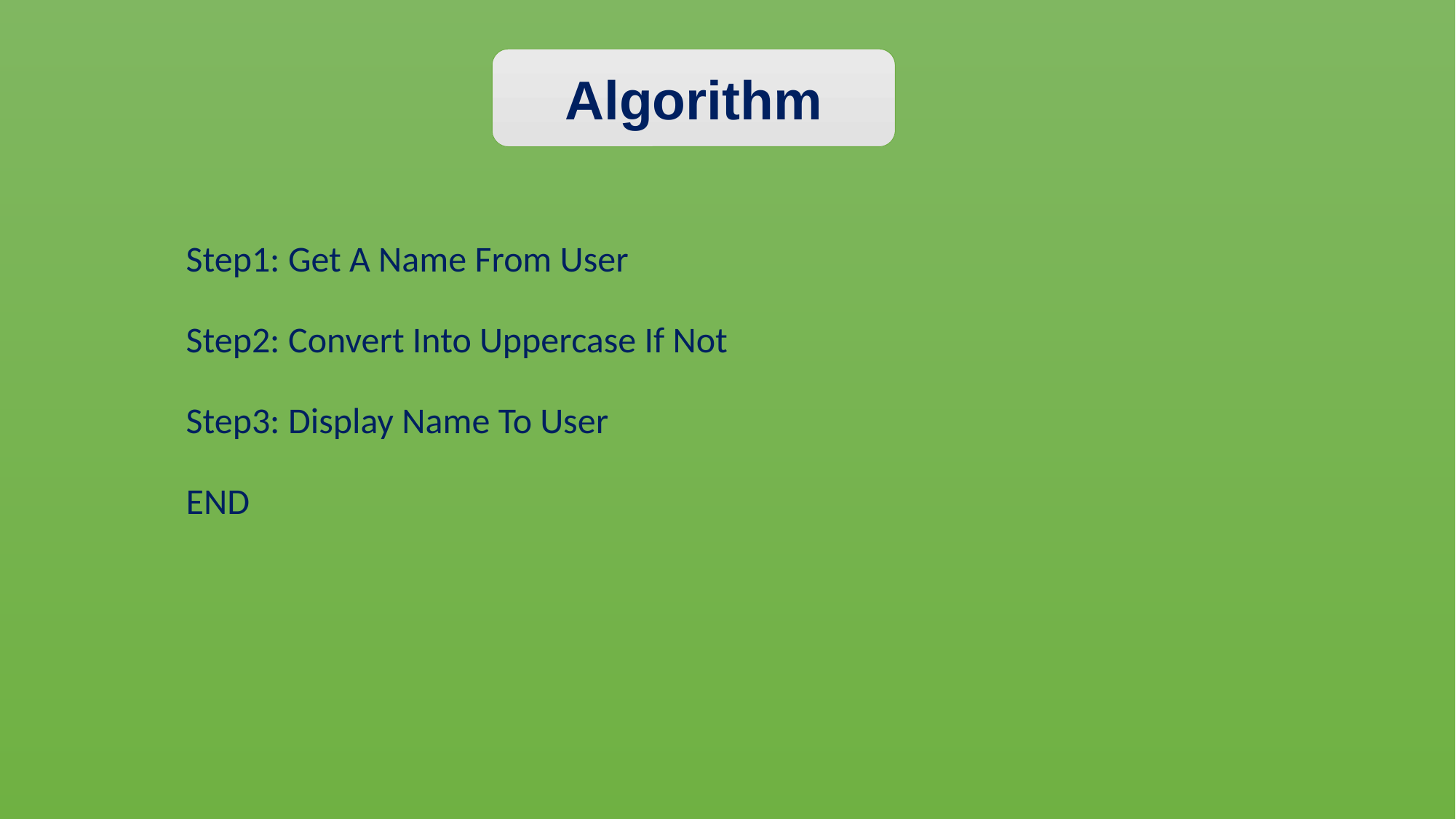

Algorithm
Step1: Get A Name From User
Step2: Convert Into Uppercase If Not
Step3: Display Name To User
END